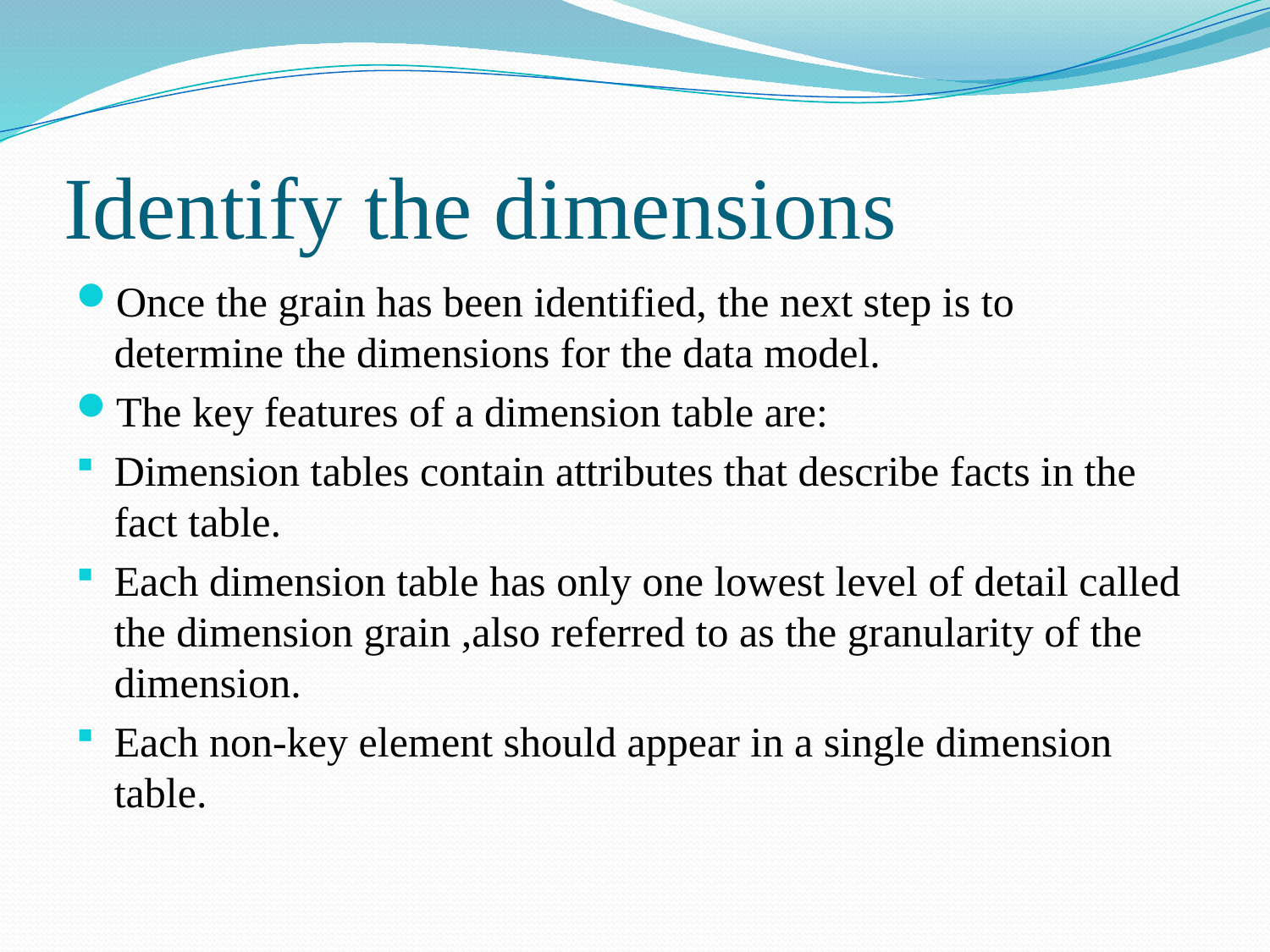

# Identify the dimensions
Once the grain has been identified, the next step is to determine the dimensions for the data model.
The key features of a dimension table are:
Dimension tables contain attributes that describe facts in the fact table.
Each dimension table has only one lowest level of detail called the dimension grain ,also referred to as the granularity of the dimension.
Each non-key element should appear in a single dimension table.